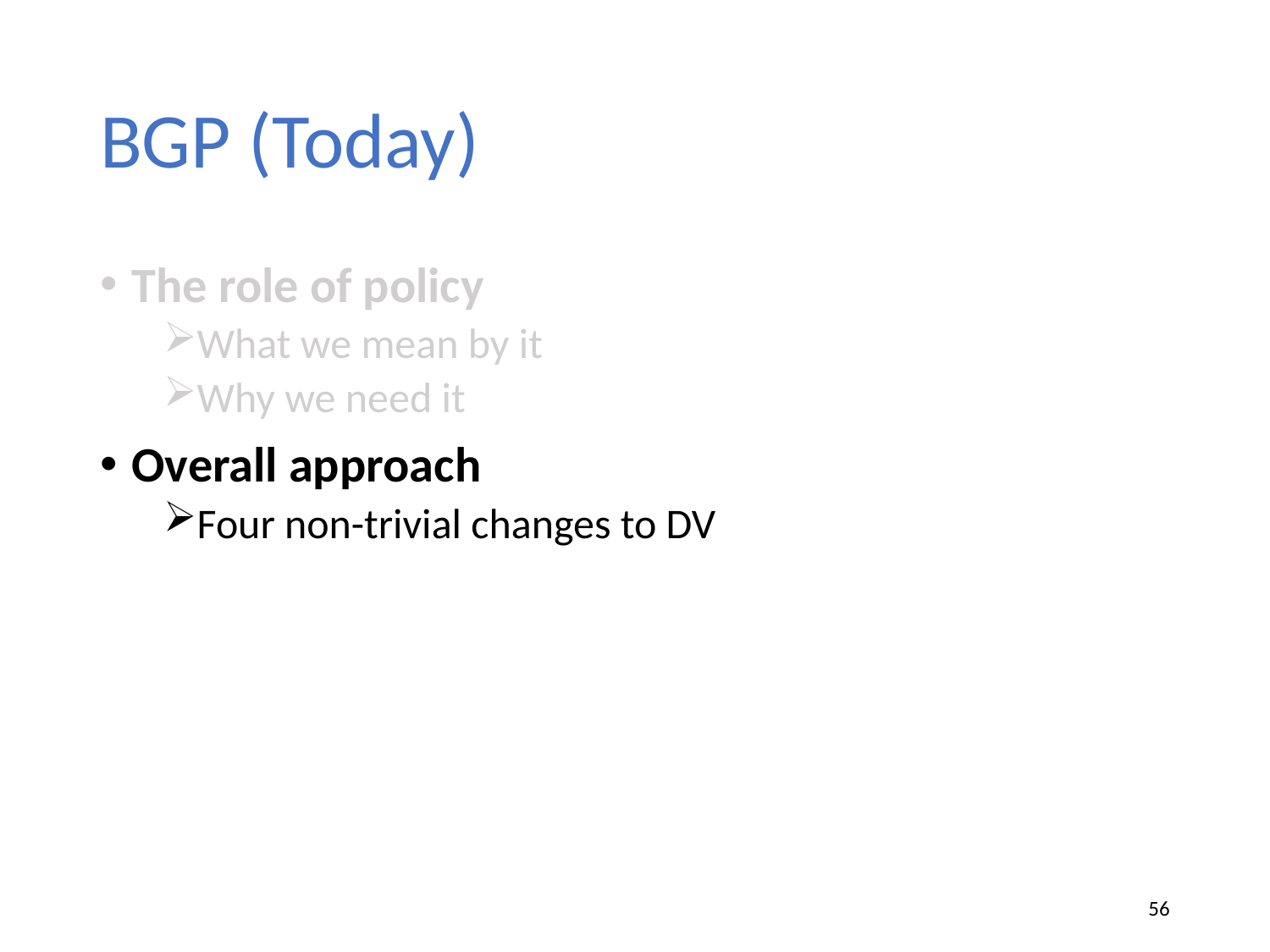

# BGP (Today)
The role of policy
What we mean by it
Why we need it
Overall approach
Four non-trivial changes to DV

56